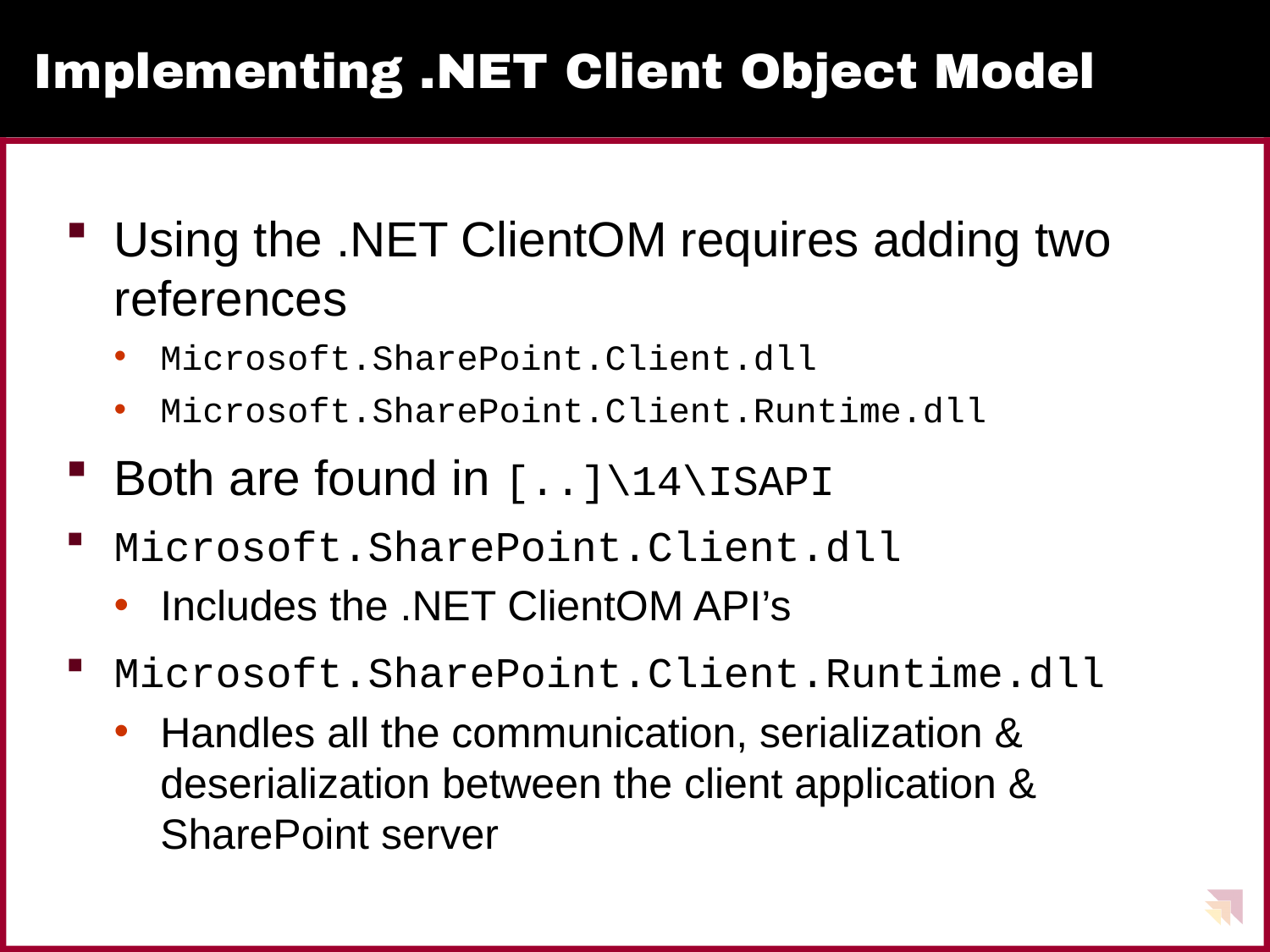

# Implementing .NET Client Object Model
Using the .NET ClientOM requires adding two references
Microsoft.SharePoint.Client.dll
Microsoft.SharePoint.Client.Runtime.dll
Both are found in [..]\14\ISAPI
Microsoft.SharePoint.Client.dll
Includes the .NET ClientOM API’s
Microsoft.SharePoint.Client.Runtime.dll
Handles all the communication, serialization & deserialization between the client application & SharePoint server